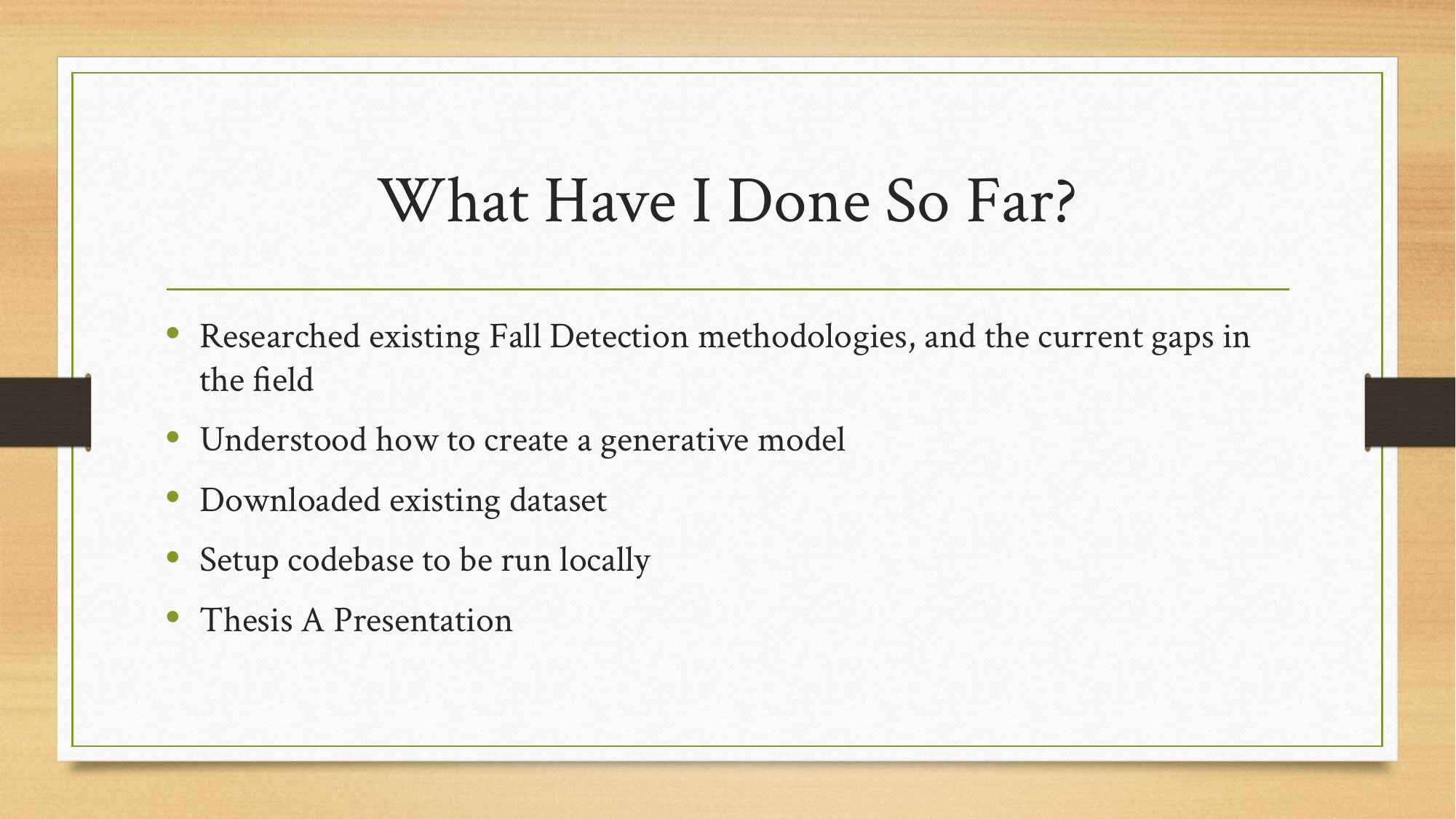

# What Have I Done So Far?
Researched existing Fall Detection methodologies, and the current gaps in the field
Understood how to create a generative model
Downloaded existing dataset
Setup codebase to be run locally
Thesis A Presentation